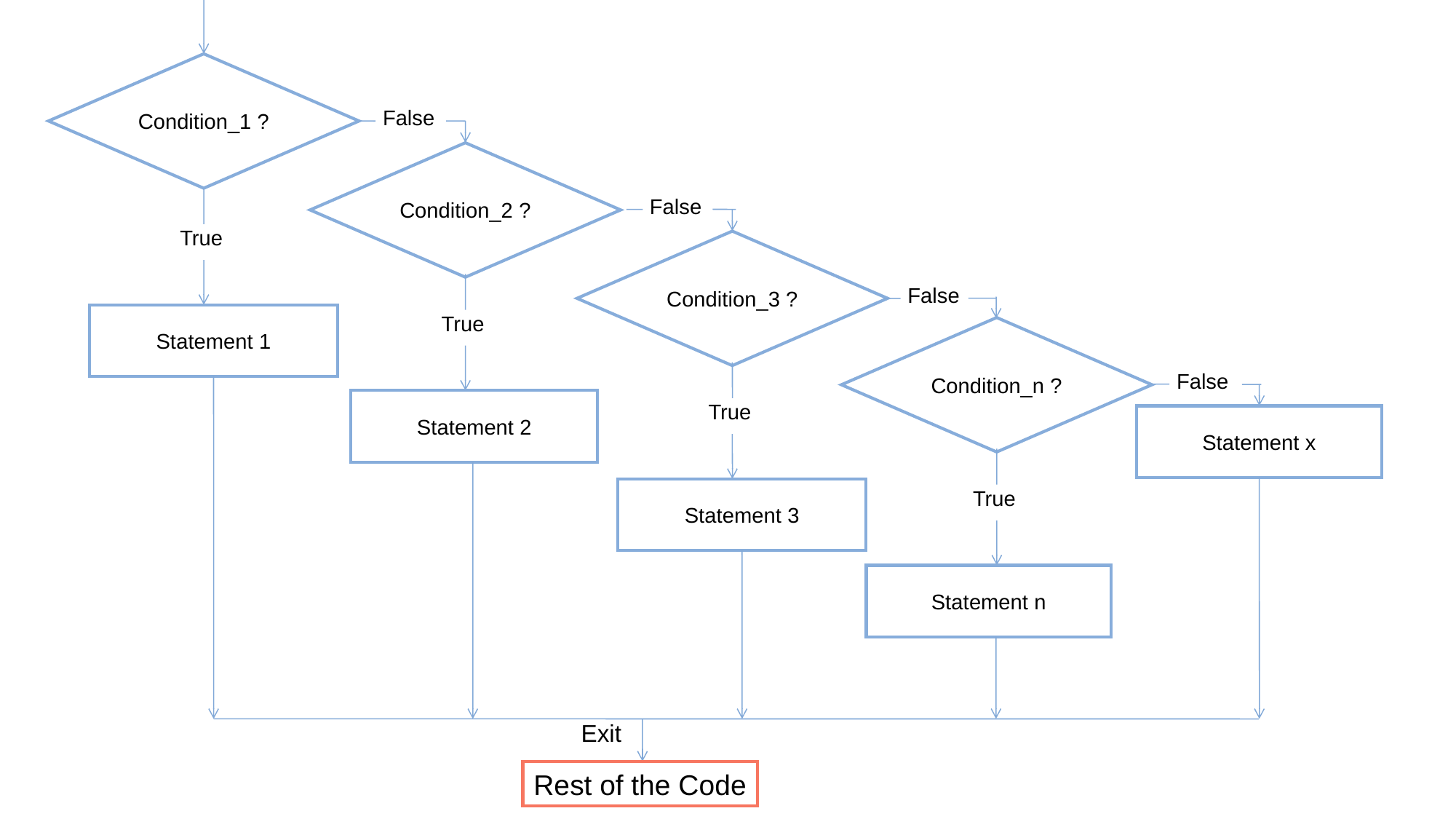

Condition_1 ?
False

Condition_2 ?
False

True
Condition_3 ?

False

Statement 1
True
Condition_n ?

False

Statement 2
True
Statement x

Statement 3
True

Statement n

Exit

Rest of the Code